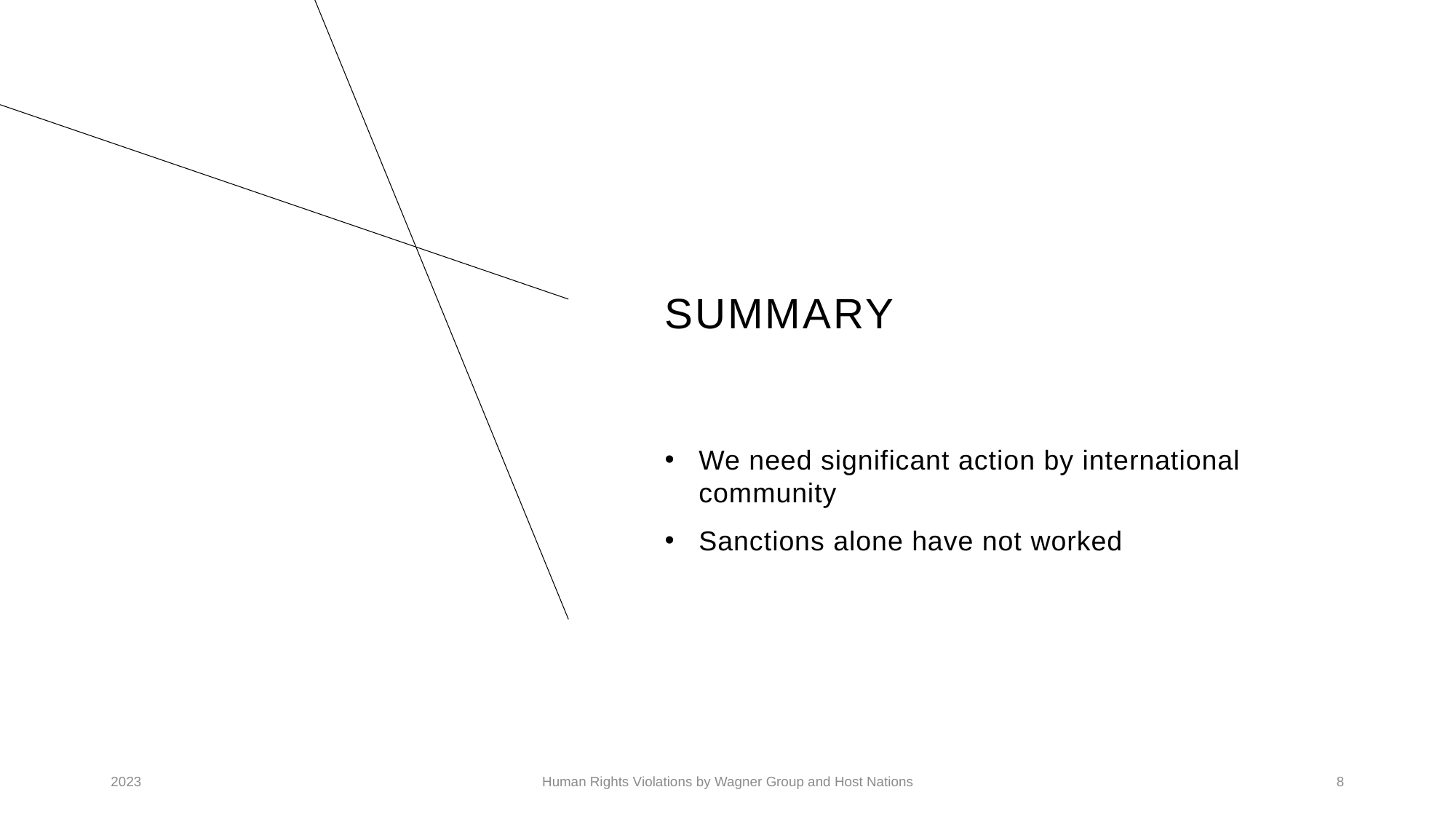

# SUMMARY
We need significant action by international community
Sanctions alone have not worked

2023
Human Rights Violations by Wagner Group and Host Nations
8